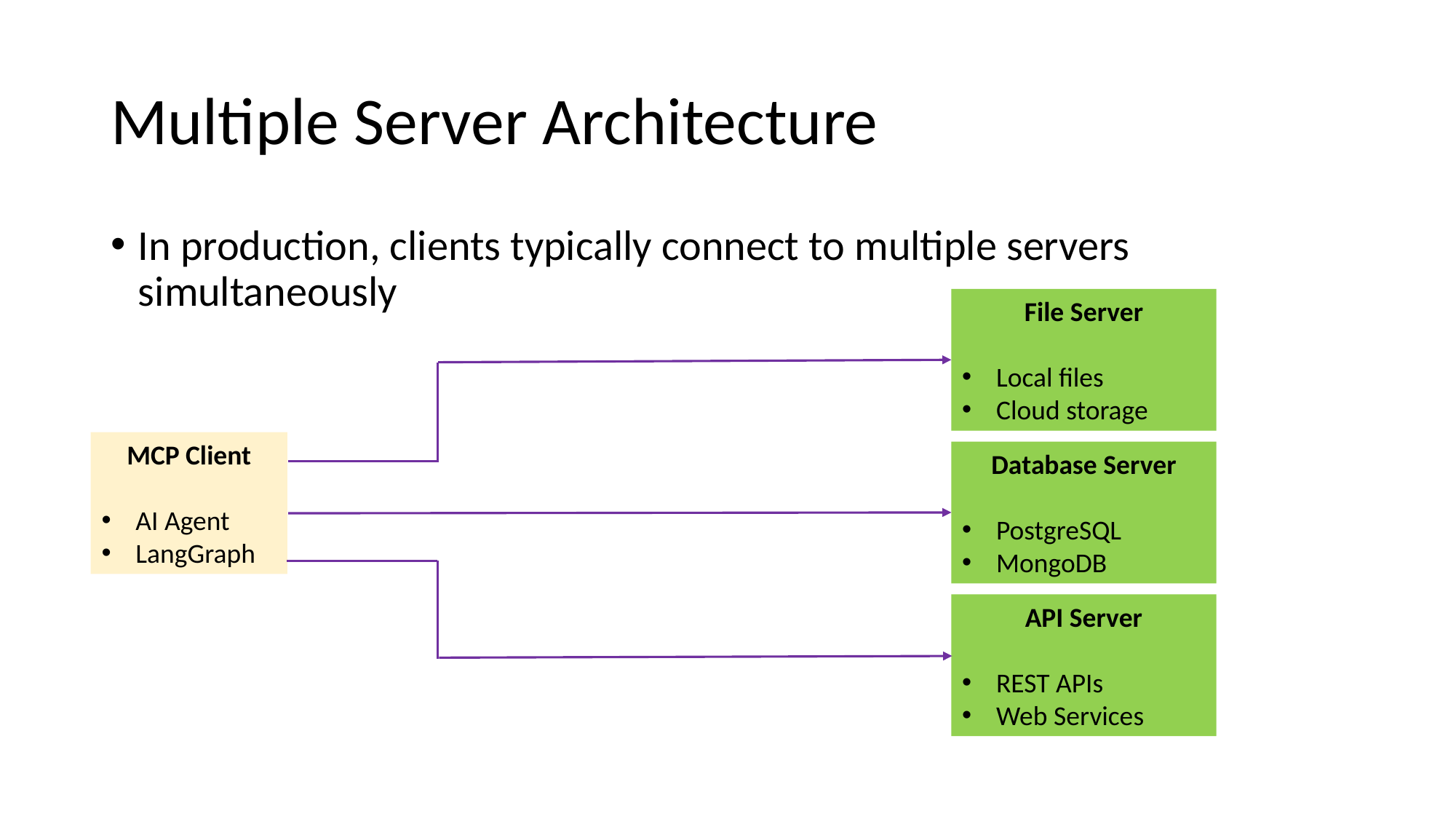

# Multiple Server Architecture
In production, clients typically connect to multiple servers simultaneously
File Server

Local files
Cloud storage
MCP Client

AI Agent
LangGraph
Database Server

PostgreSQL
MongoDB
API Server

REST APIs
Web Services